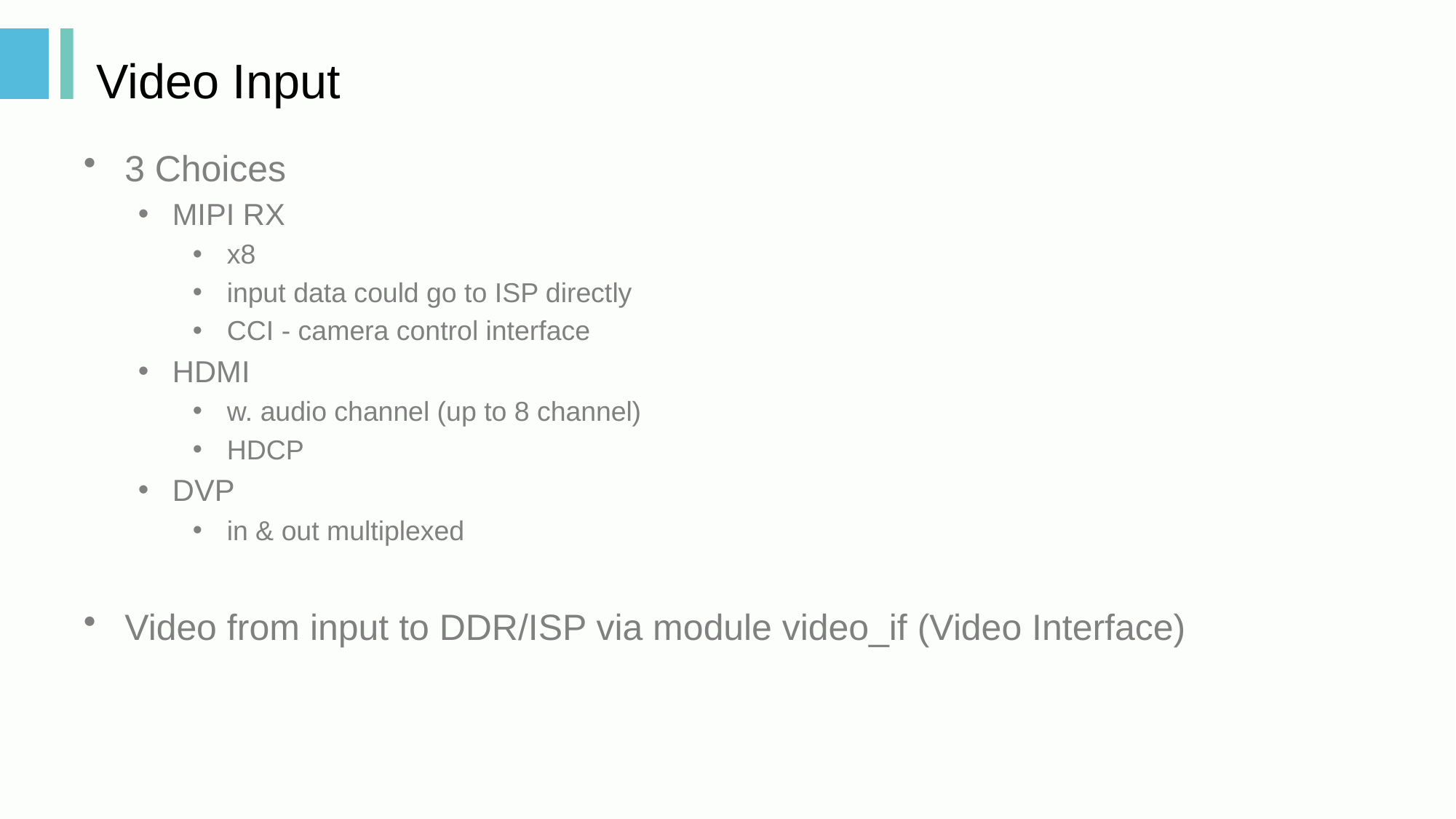

# Video Input
3 Choices
MIPI RX
x8
input data could go to ISP directly
CCI - camera control interface
HDMI
w. audio channel (up to 8 channel)
HDCP
DVP
in & out multiplexed

Video from input to DDR/ISP via module video_if (Video Interface)